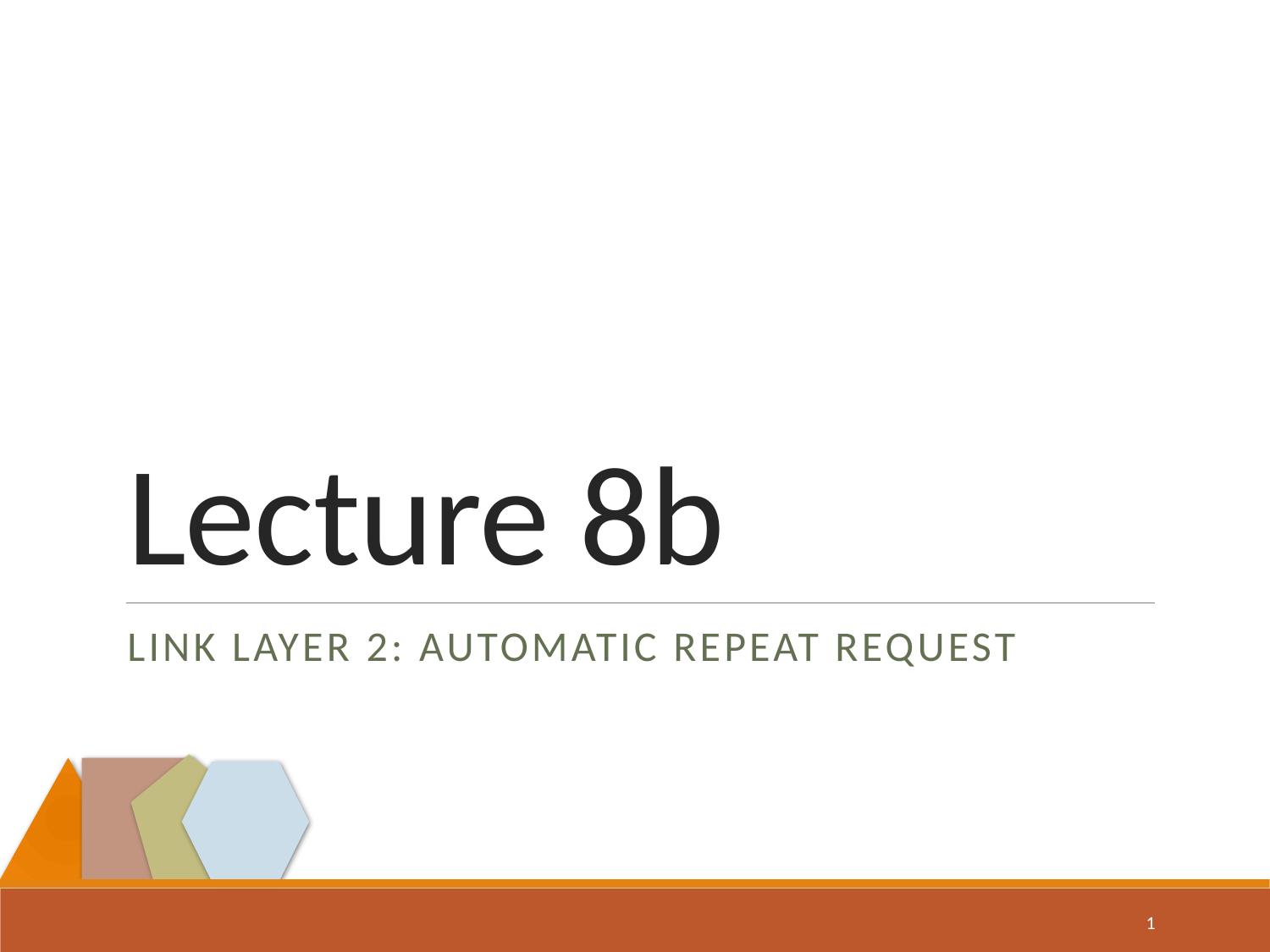

# Lecture 8b
Link Layer 2: Automatic Repeat request

1